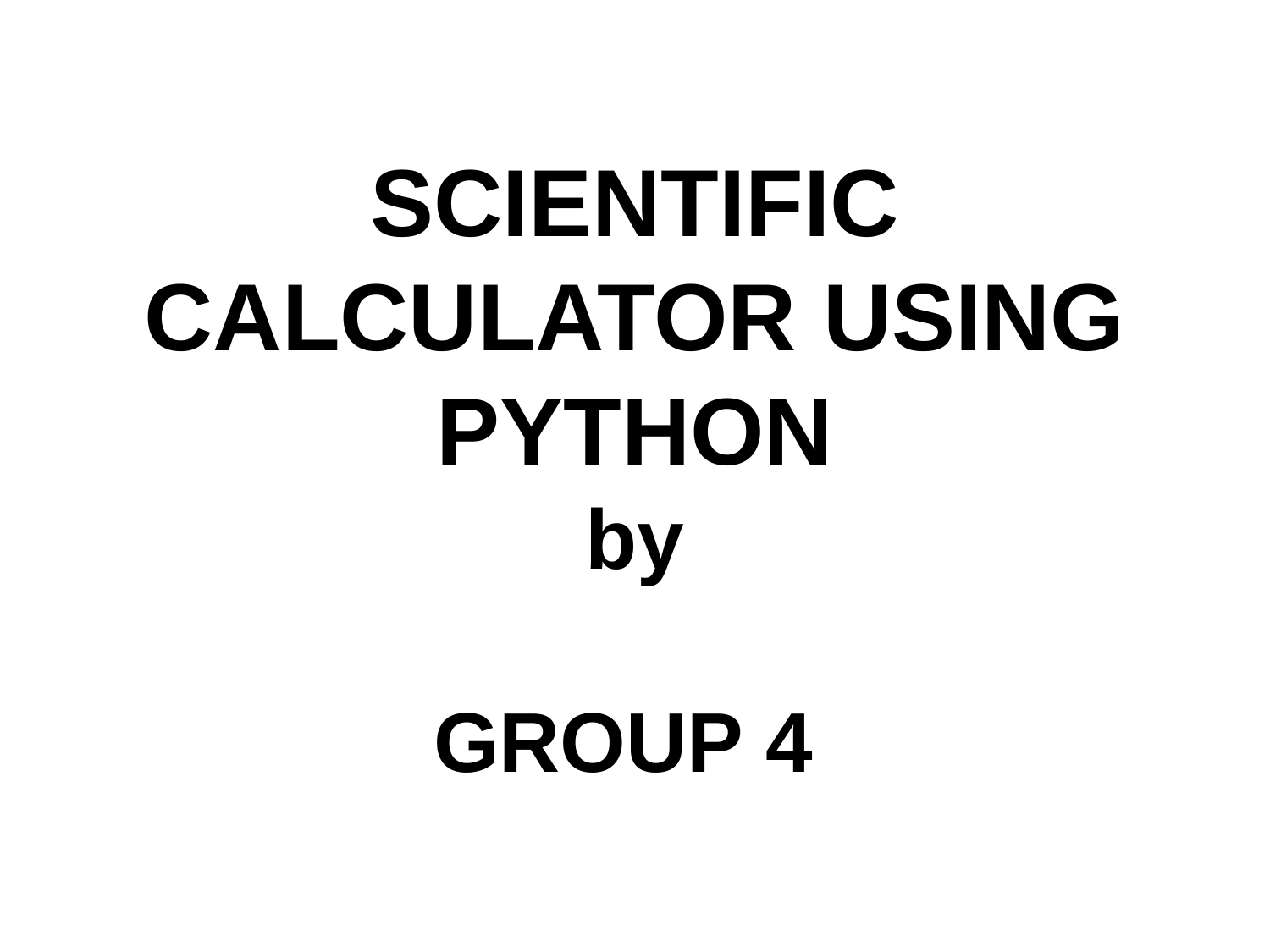

# SCIENTIFIC CALCULATOR USING PYTHON by GROUP 4